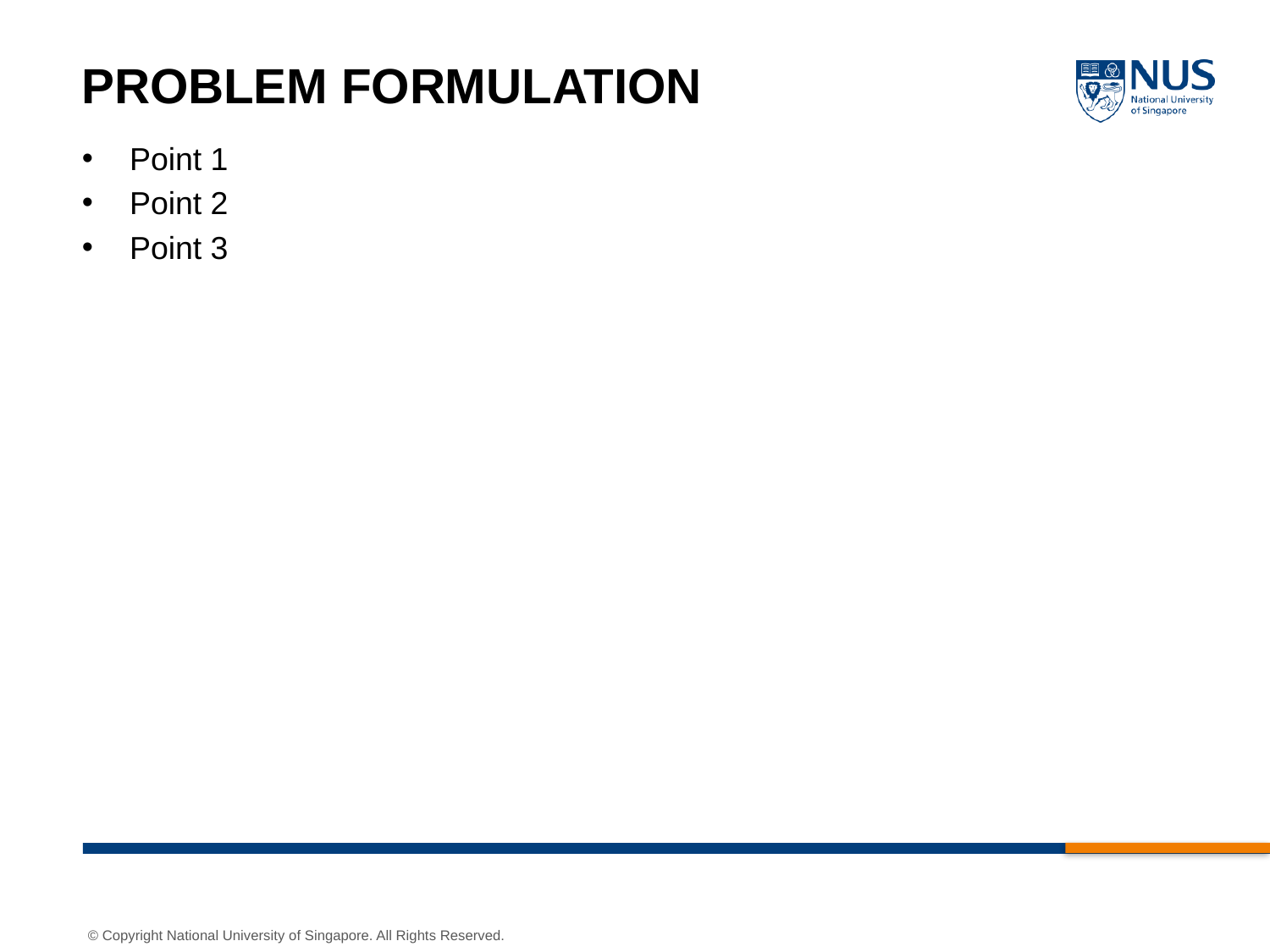

# PROBLEM FORMULATION
Point 1
Point 2
Point 3